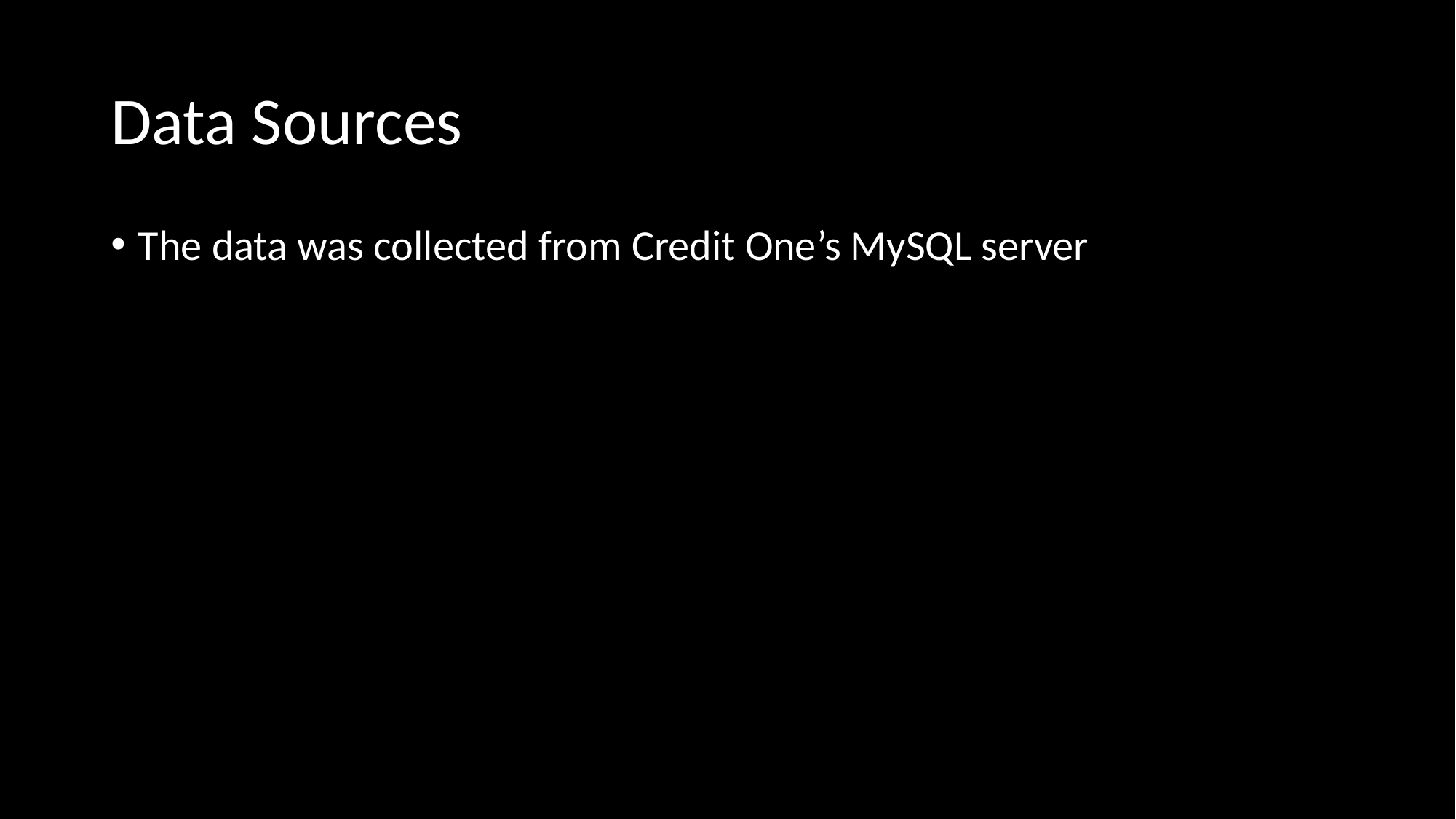

# Data Sources
The data was collected from Credit One’s MySQL server